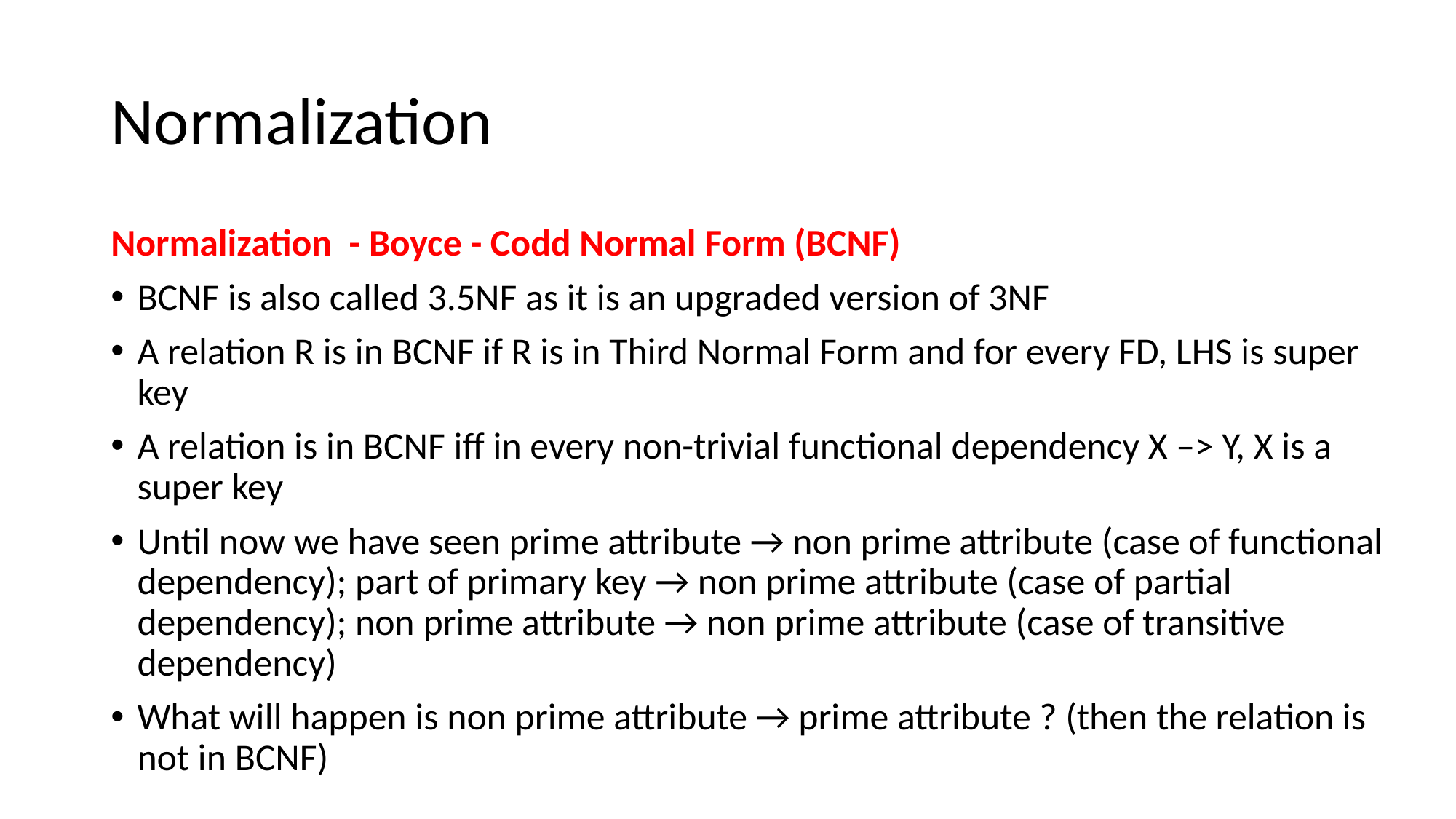

# Normalization
Normalization  - Boyce - Codd Normal Form (BCNF)
BCNF is also called 3.5NF as it is an upgraded version of 3NF
A relation R is in BCNF if R is in Third Normal Form and for every FD, LHS is super key
A relation is in BCNF iff in every non-trivial functional dependency X –> Y, X is a super key
Until now we have seen prime attribute → non prime attribute (case of functional dependency); part of primary key → non prime attribute (case of partial dependency); non prime attribute → non prime attribute (case of transitive dependency)
What will happen is non prime attribute → prime attribute ? (then the relation is not in BCNF)